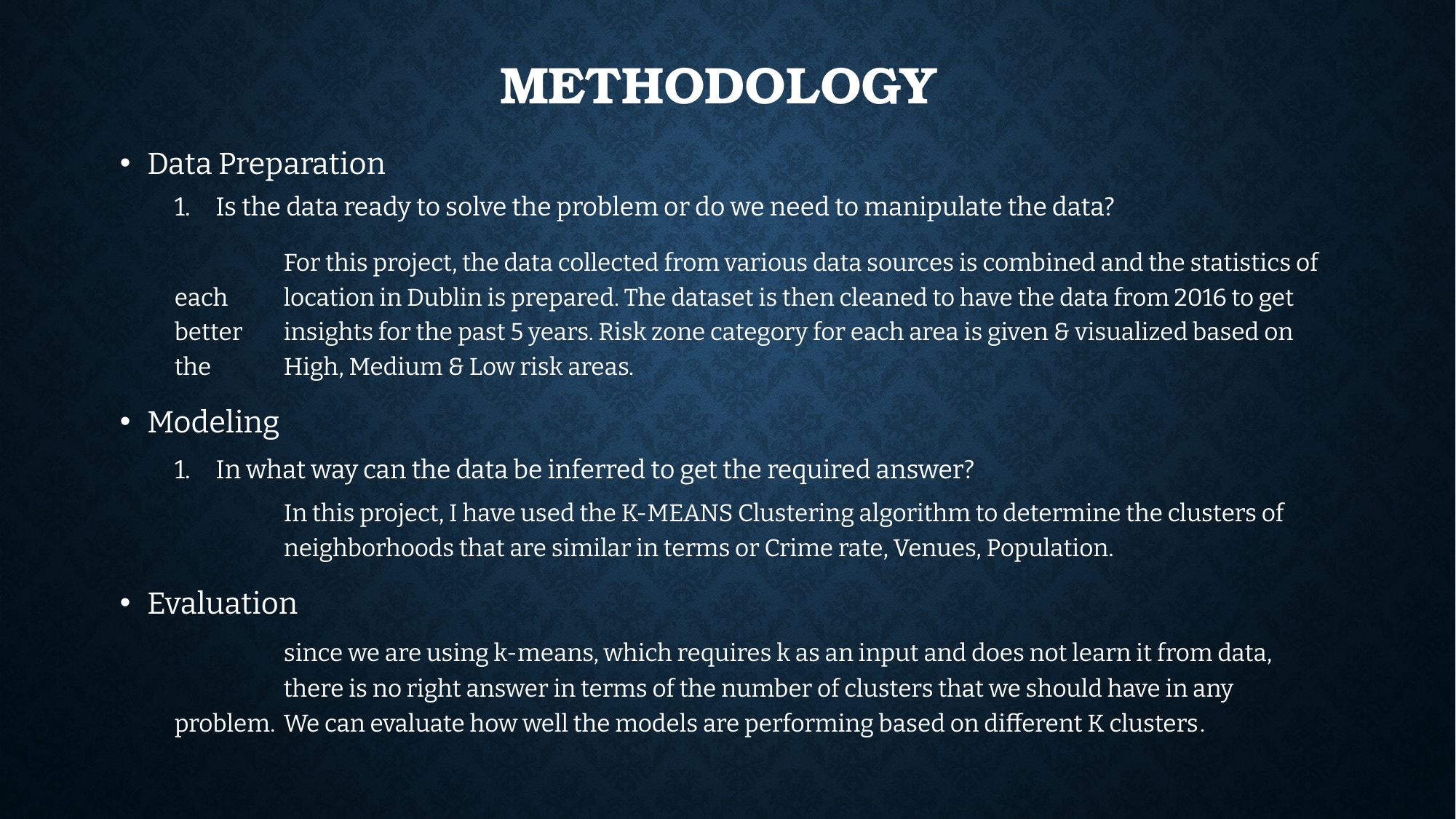

# Methodology
Data Preparation
Is the data ready to solve the problem or do we need to manipulate the data?
	For this project, the data collected from various data sources is combined and the statistics of each 	location in Dublin is prepared. The dataset is then cleaned to have the data from 2016 to get better 	insights for the past 5 years. Risk zone category for each area is given & visualized based on the 	High, Medium & Low risk areas.
Modeling
In what way can the data be inferred to get the required answer?
	In this project, I have used the K-MEANS Clustering algorithm to determine the clusters of 	neighborhoods that are similar in terms or Crime rate, Venues, Population.
Evaluation
	since we are using k-means, which requires k as an input and does not learn it from data, 	there is no right answer in terms of the number of clusters that we should have in any problem. 	We can evaluate how well the models are performing based on different K clusters.